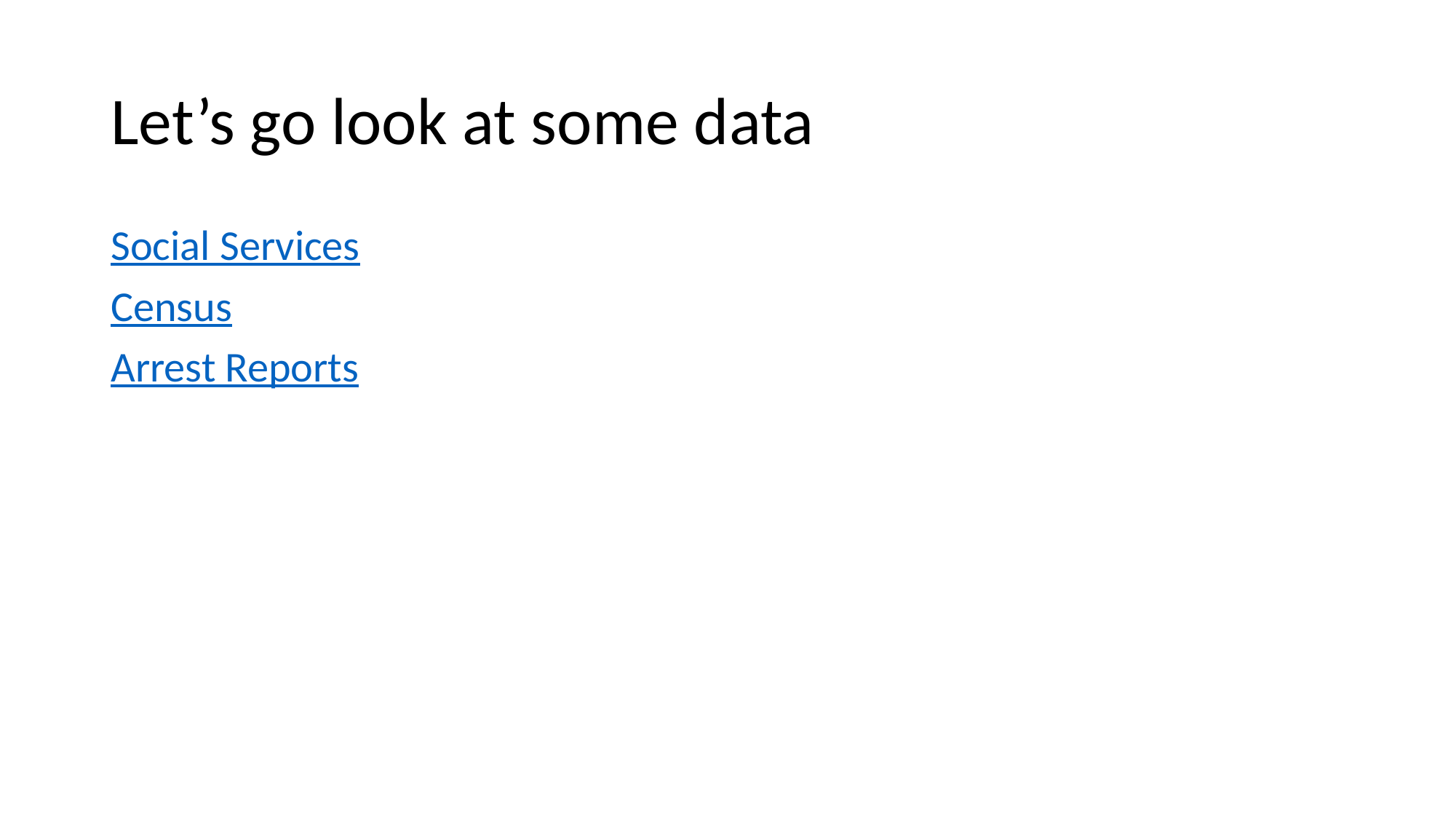

# Let’s go look at some data
Social Services
Census
Arrest Reports